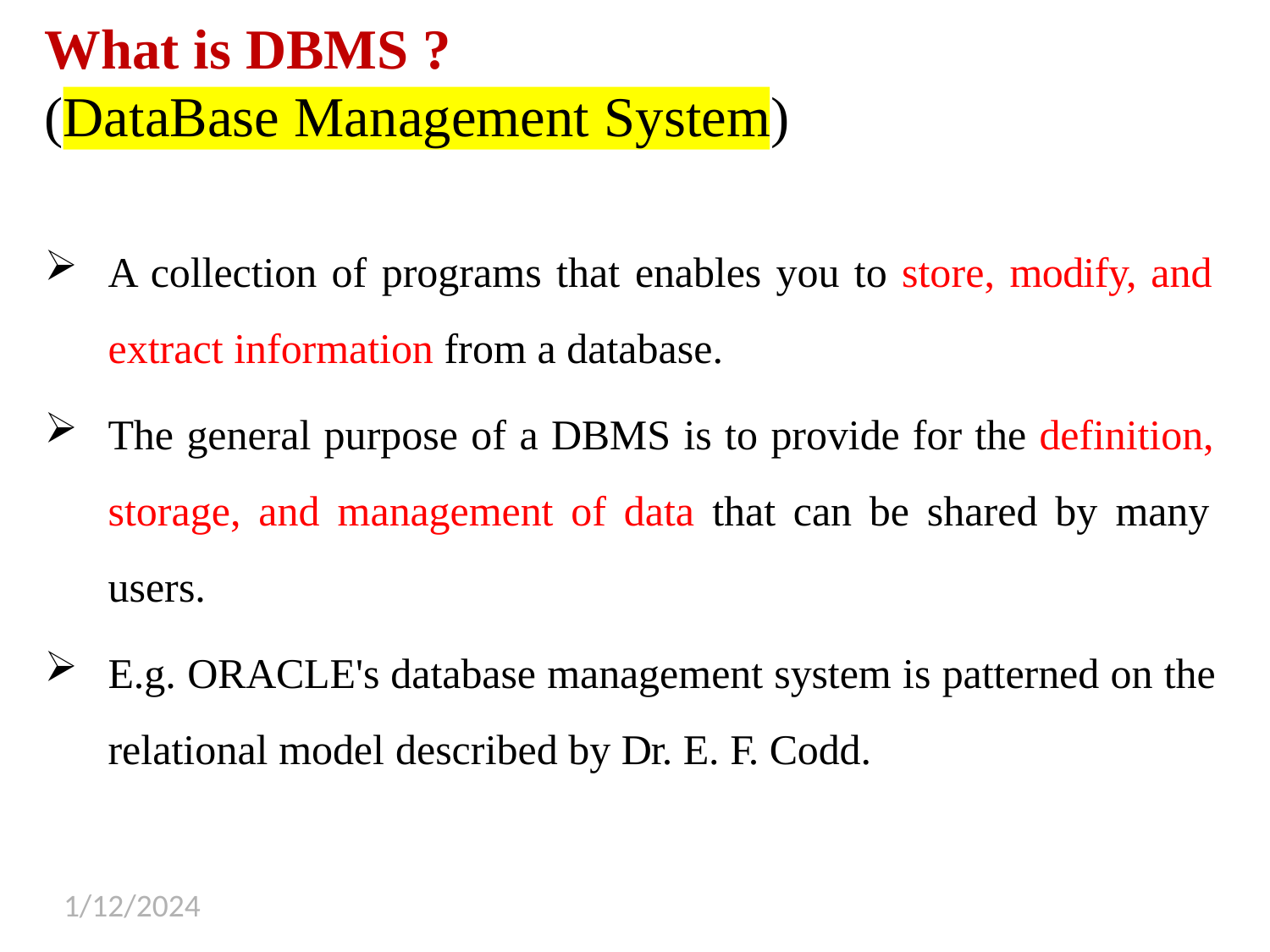

# What is DBMS ?
(DataBase Management System)

A collection of programs that enables you to store, modify, and  extract information from a database.
The general purpose of a DBMS is to provide for the definition,  storage, and management of data that can be shared by many  users.
E.g. ORACLE's database management system is patterned on the  relational model described by Dr. E. F. Codd.

1/12/2024
UCS310: DBMS